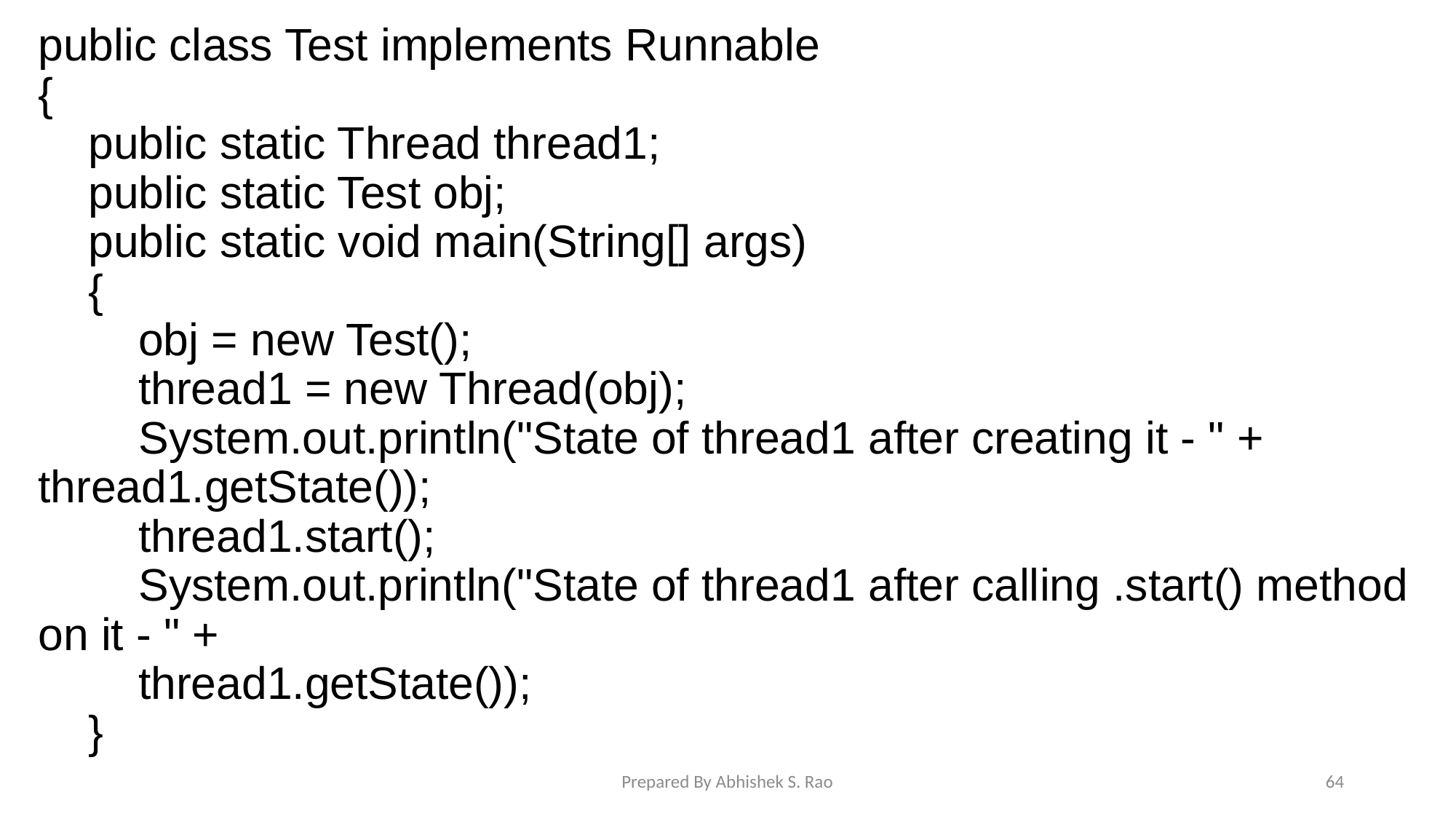

public class Test implements Runnable
{
    public static Thread thread1;
    public static Test obj;
    public static void main(String[] args)
    {
        obj = new Test();
        thread1 = new Thread(obj);
        System.out.println("State of thread1 after creating it - " + thread1.getState());
        thread1.start();
        System.out.println("State of thread1 after calling .start() method on it - " +
        thread1.getState());
    }
Prepared By Abhishek S. Rao
64